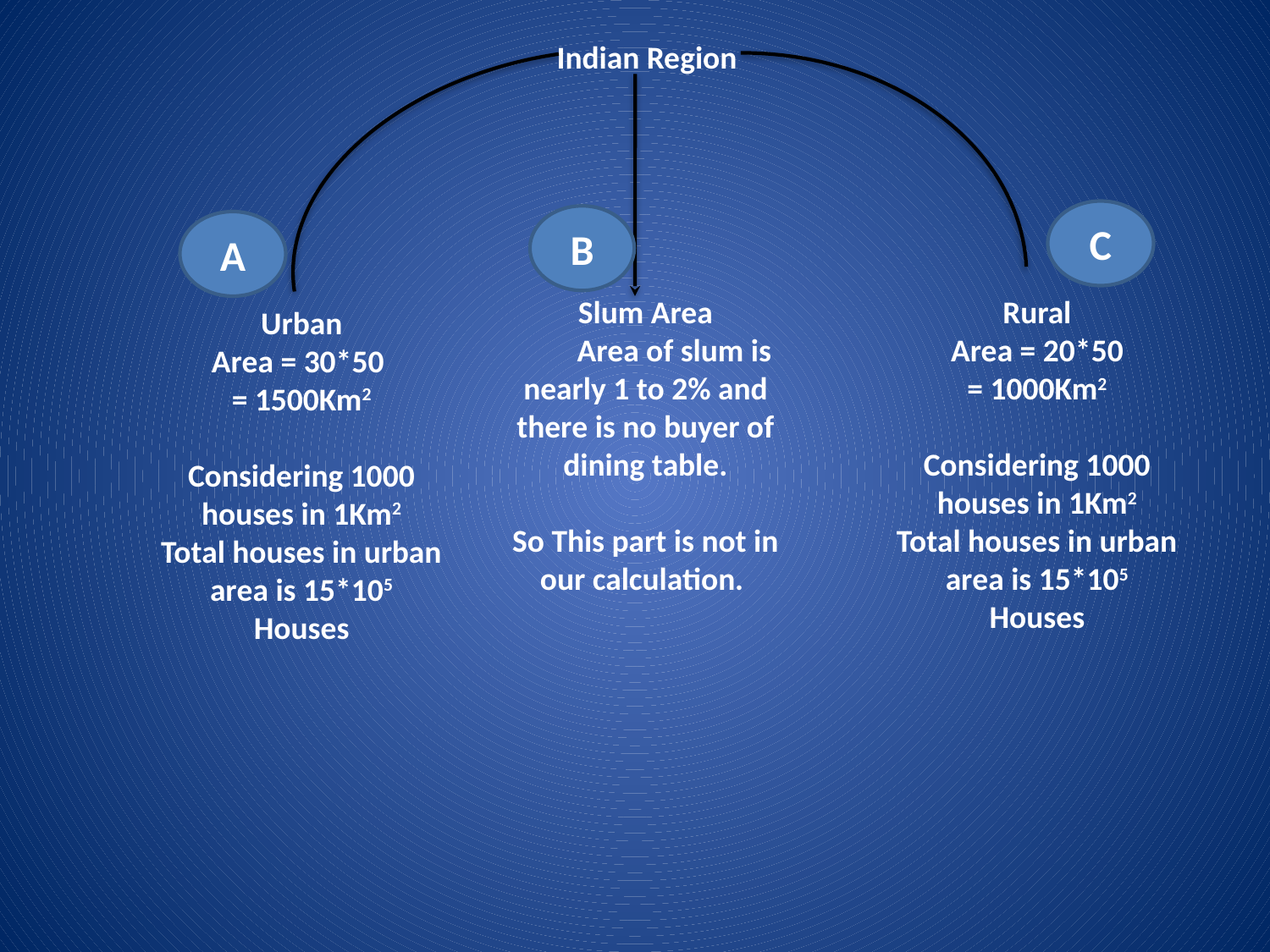

Indian Region

C
B
A
Slum Area
        Area of slum is nearly 1 to 2% and there is no buyer of dining table.

So This part is not in our calculation.
Rural
Area = 20*50
= 1000Km2

Considering 1000 houses in 1Km2
Total houses in urban area is 15*105 Houses

Urban
Area = 30*50
= 1500Km2

Considering 1000 houses in 1Km2
Total houses in urban area is 15*105 Houses